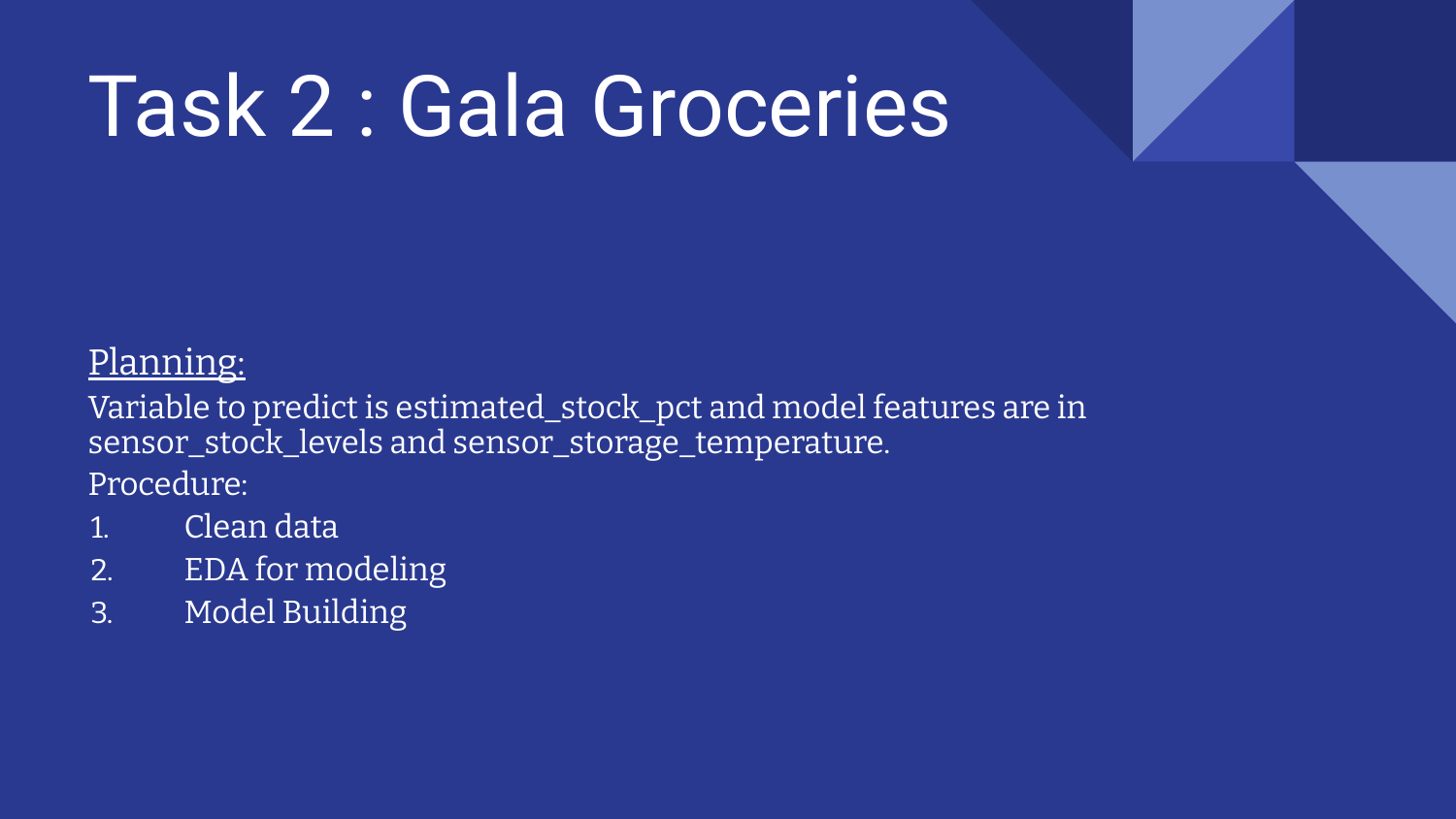

# Task 2 : Gala Groceries
Planning:
Variable to predict is estimated_stock_pct and model features are in sensor_stock_levels and sensor_storage_temperature.
Procedure:
Clean data
EDA for modeling
Model Building